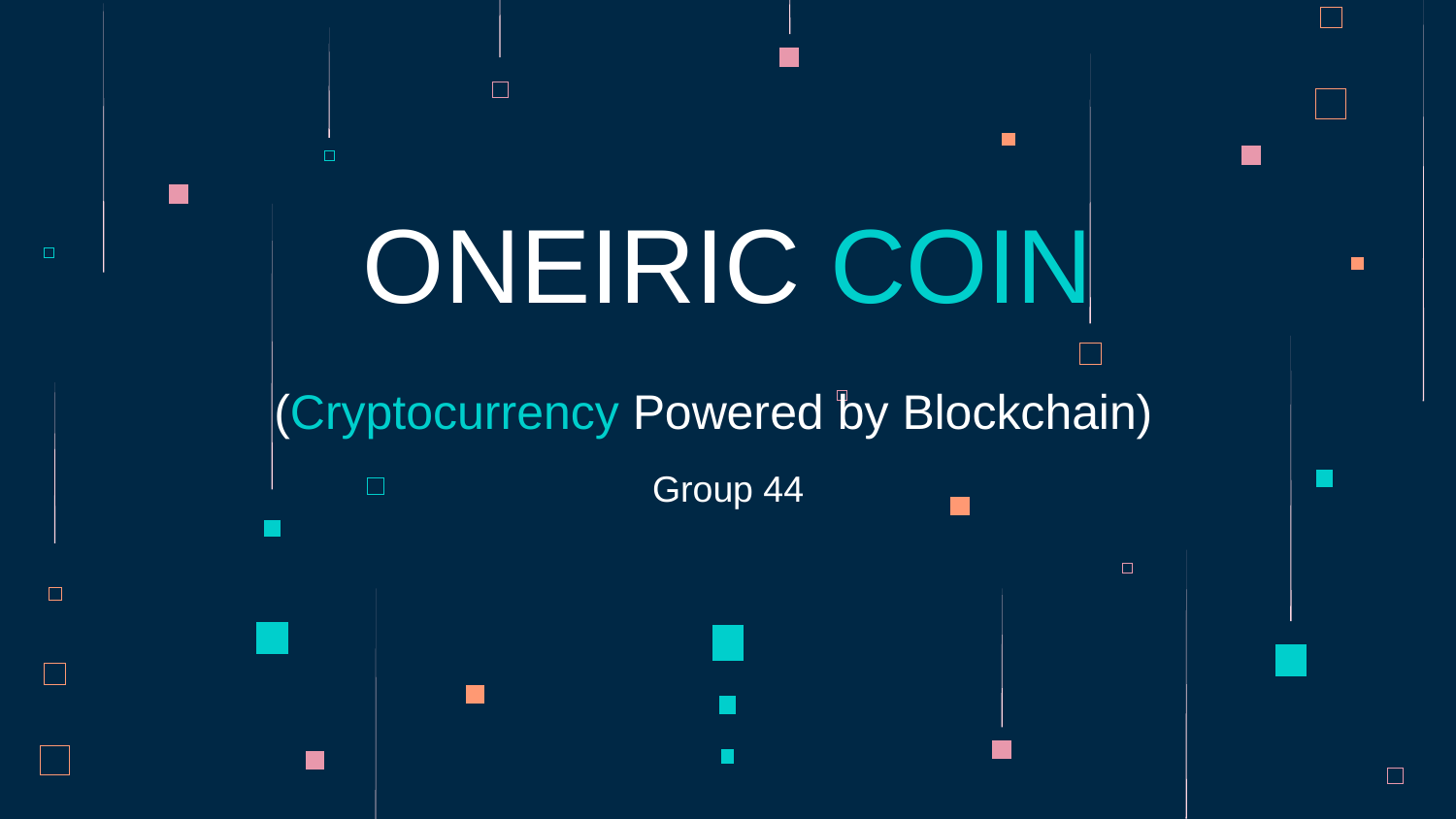

# ONEIRIC COIN (Cryptocurrency Powered by Blockchain)

Group 44